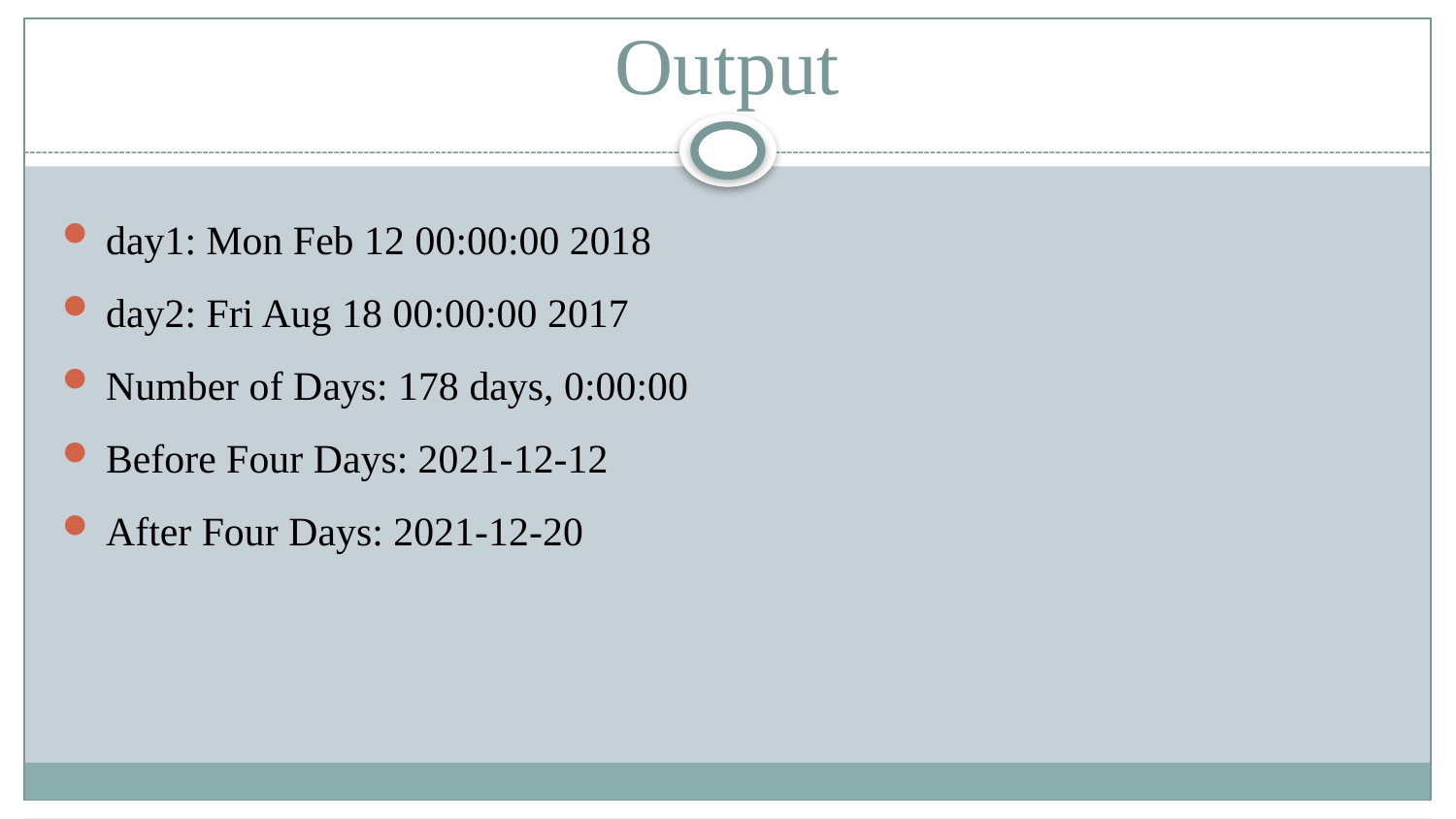

# Output
day1: Mon Feb 12 00:00:00 2018
day2: Fri Aug 18 00:00:00 2017
Number of Days: 178 days, 0:00:00
Before Four Days: 2021-12-12
After Four Days: 2021-12-20